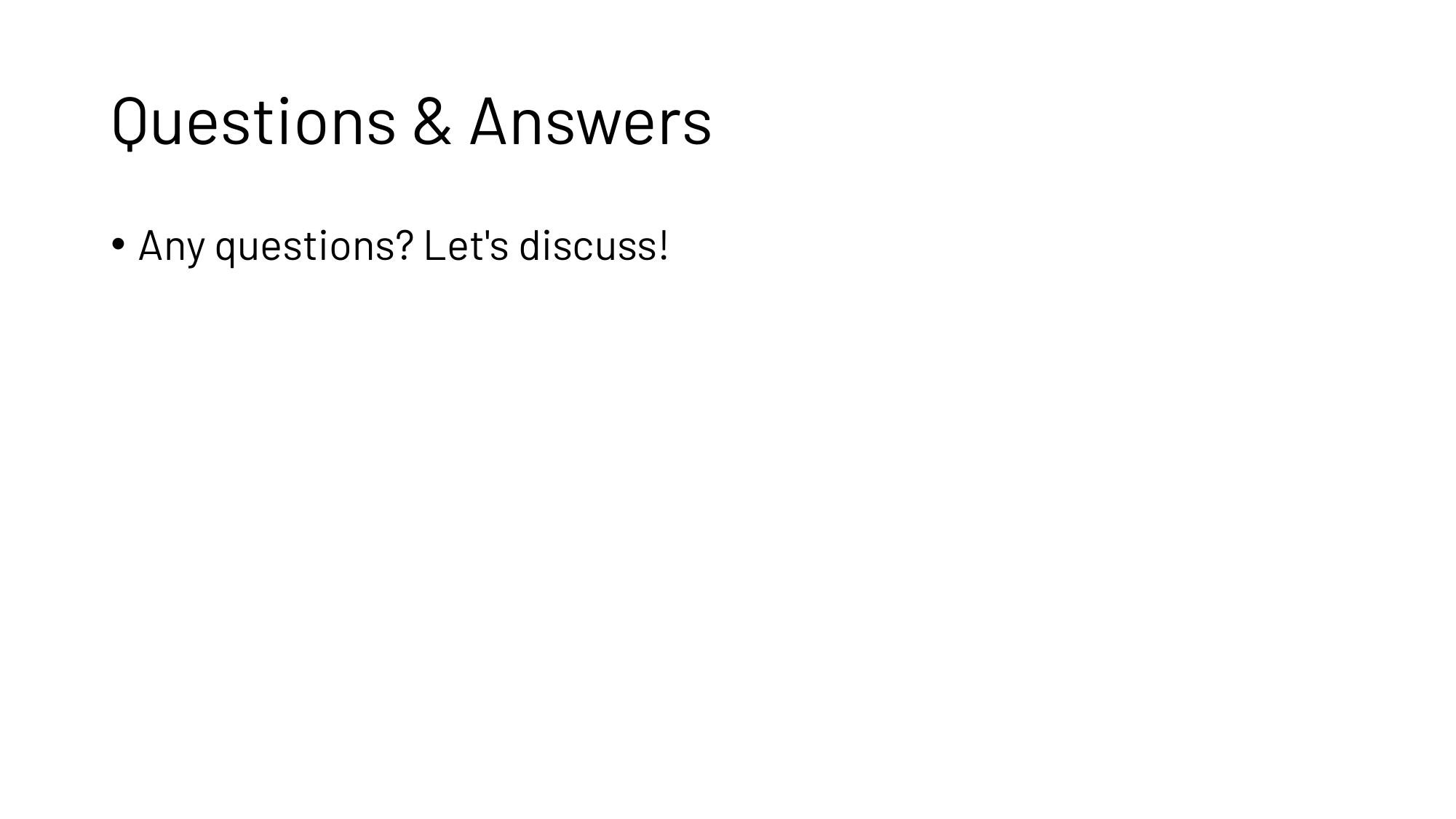

# Questions & Answers
Any questions? Let's discuss!